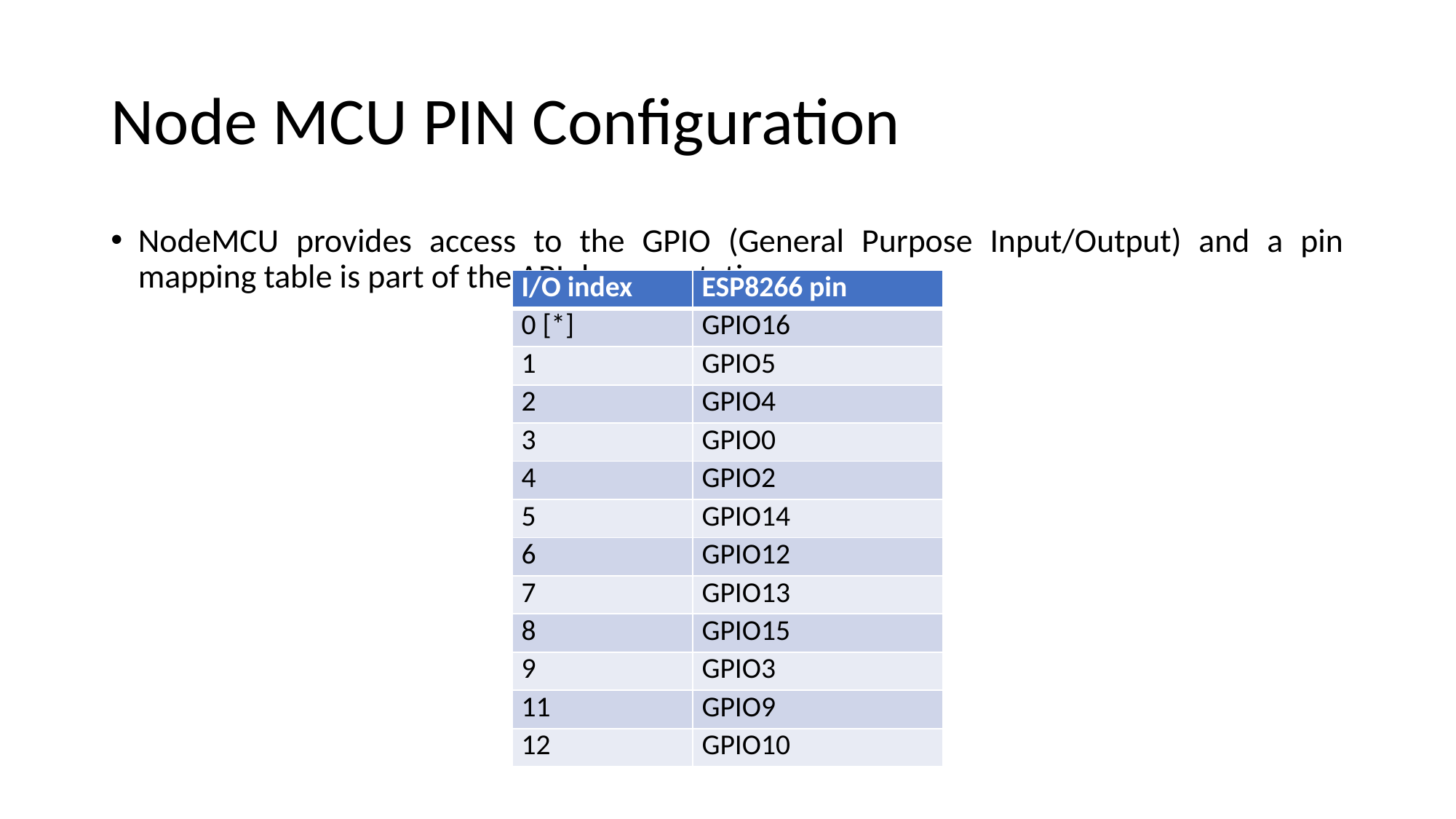

# Node MCU PIN Configuration
NodeMCU provides access to the GPIO (General Purpose Input/Output) and a pin mapping table is part of the API documentation.
| I/O index | ESP8266 pin |
| --- | --- |
| 0 [\*] | GPIO16 |
| 1 | GPIO5 |
| 2 | GPIO4 |
| 3 | GPIO0 |
| 4 | GPIO2 |
| 5 | GPIO14 |
| 6 | GPIO12 |
| 7 | GPIO13 |
| 8 | GPIO15 |
| 9 | GPIO3 |
| 11 | GPIO9 |
| 12 | GPIO10 |
|  |  |
| --- | --- |
|  |  |